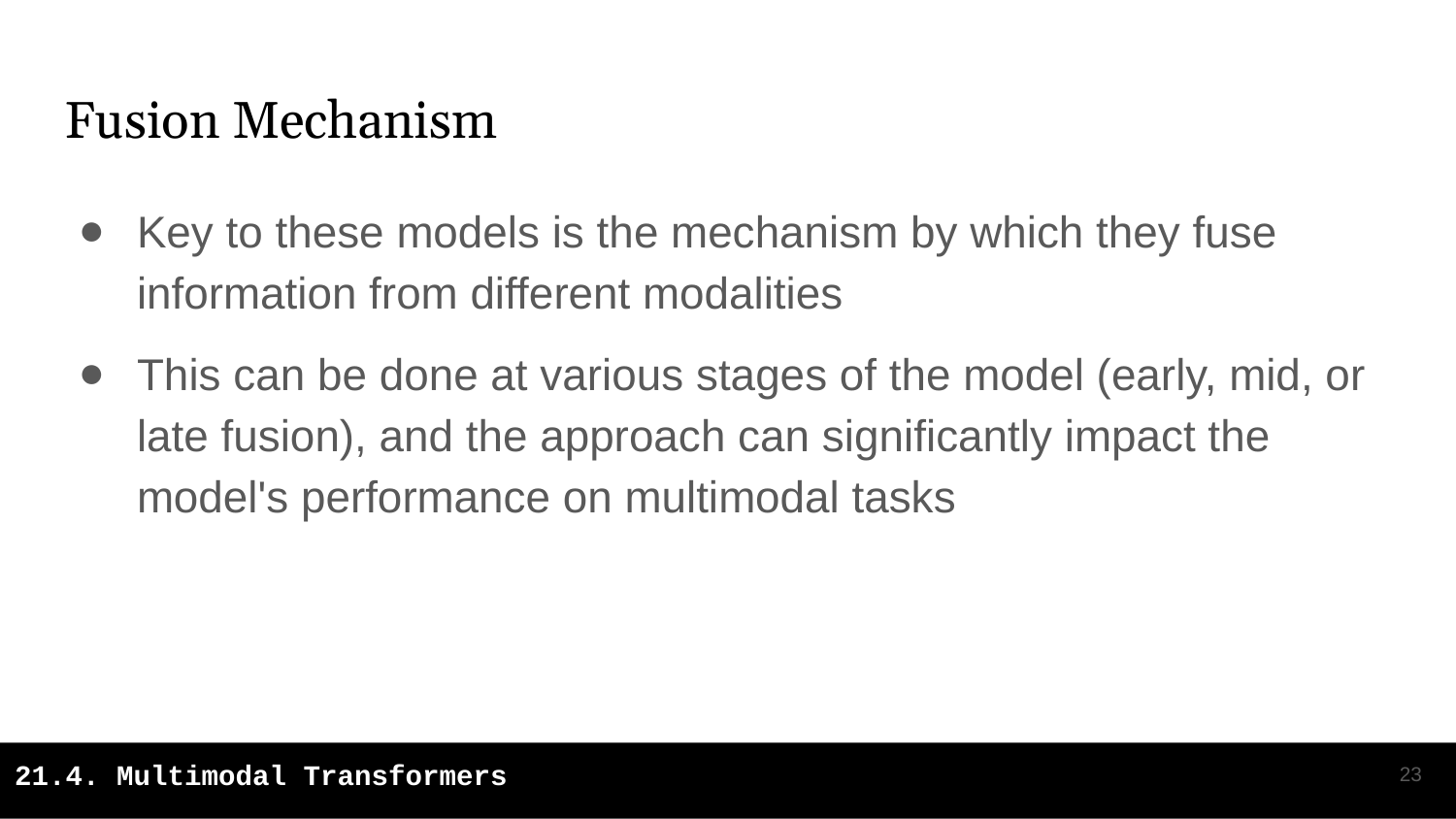

# Fusion Mechanism
Key to these models is the mechanism by which they fuse information from different modalities
This can be done at various stages of the model (early, mid, or late fusion), and the approach can significantly impact the model's performance on multimodal tasks
23
21.4. Multimodal Transformers